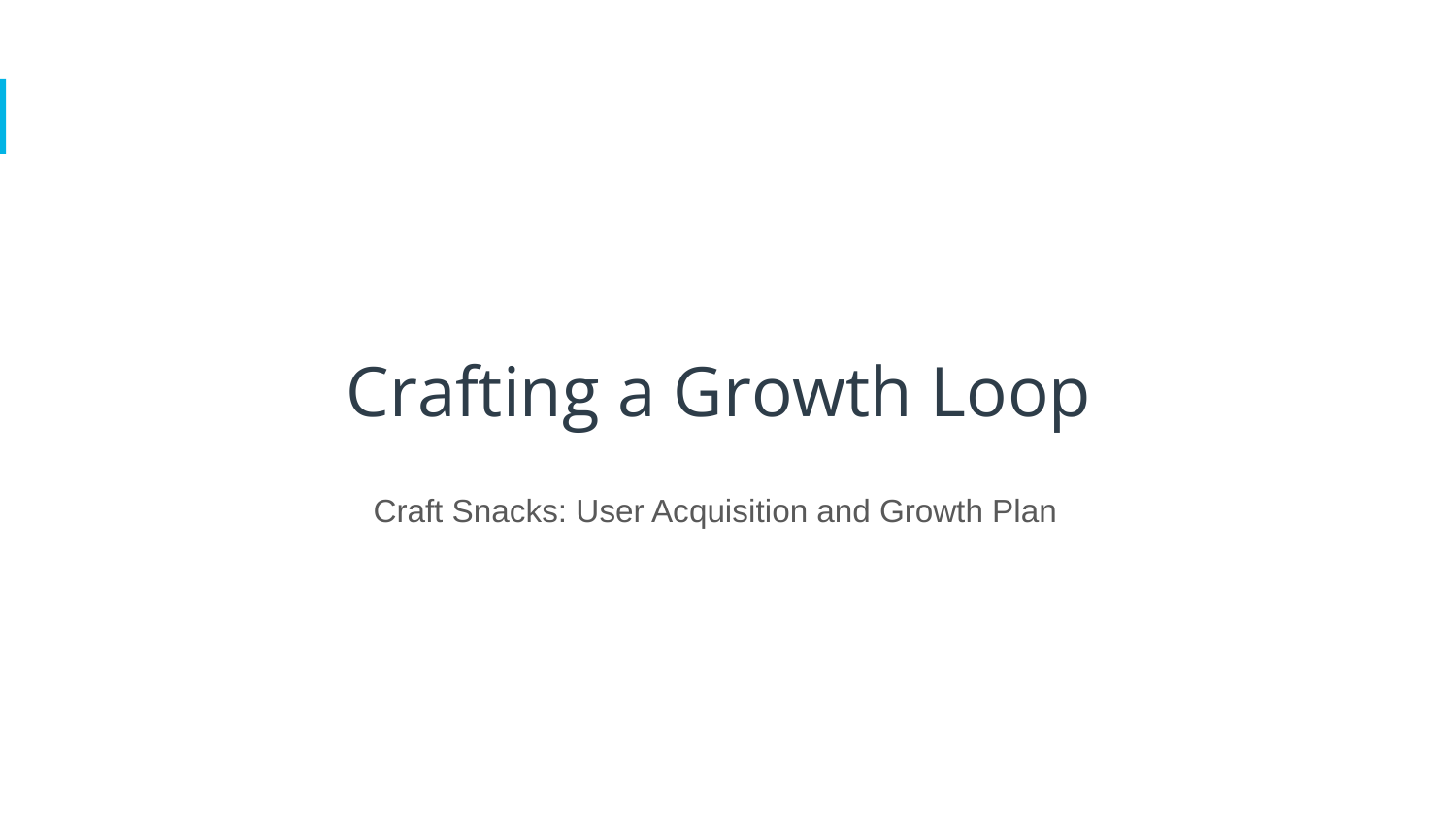

# Crafting a Growth Loop
Craft Snacks: User Acquisition and Growth Plan